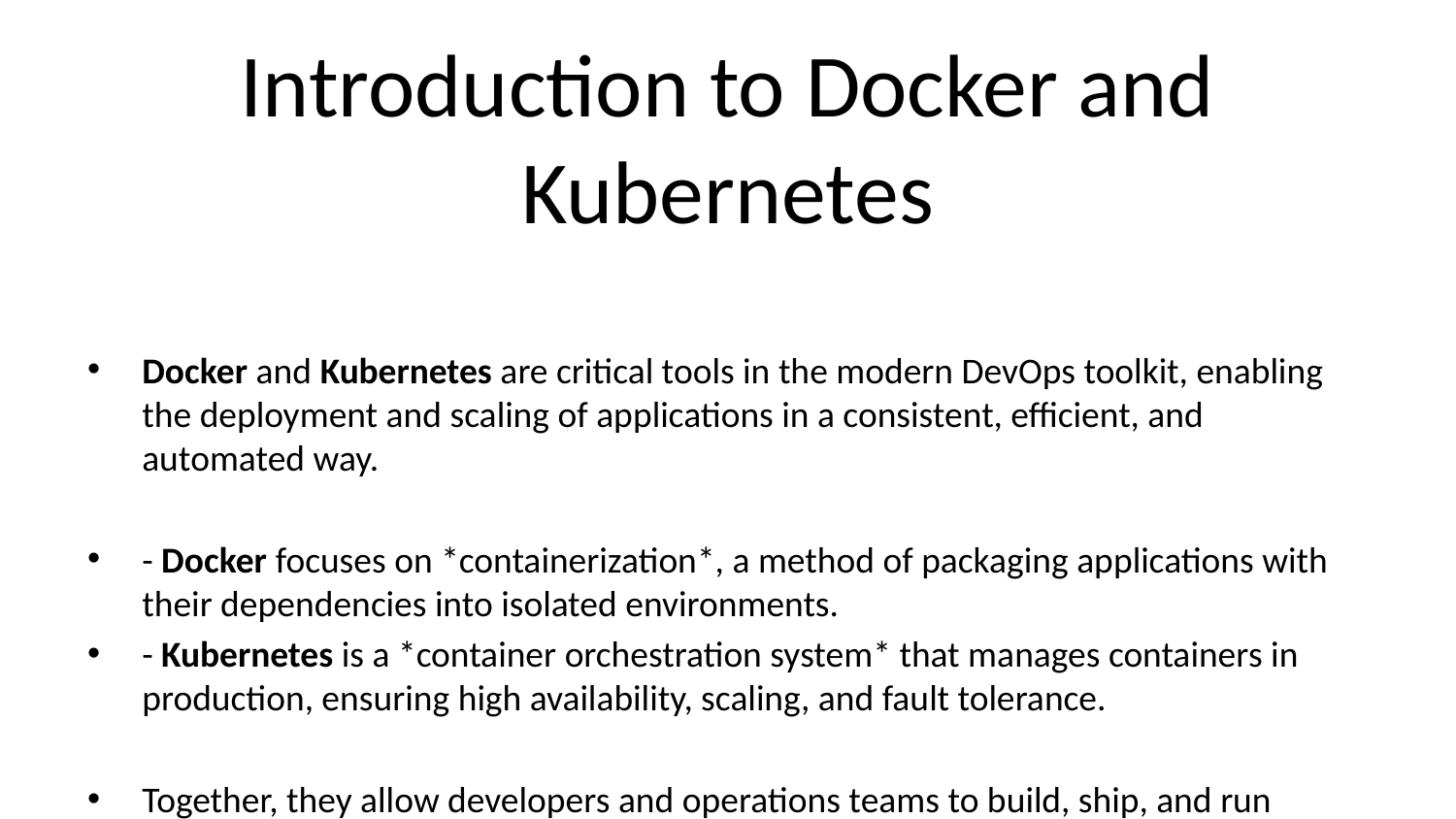

# Introduction to Docker and Kubernetes

Docker and Kubernetes are critical tools in the modern DevOps toolkit, enabling the deployment and scaling of applications in a consistent, efficient, and automated way.

- Docker focuses on *containerization*, a method of packaging applications with their dependencies into isolated environments.
- Kubernetes is a *container orchestration system* that manages containers in production, ensuring high availability, scaling, and fault tolerance.

Together, they allow developers and operations teams to build, ship, and run applications at scale in cloud-native architectures.